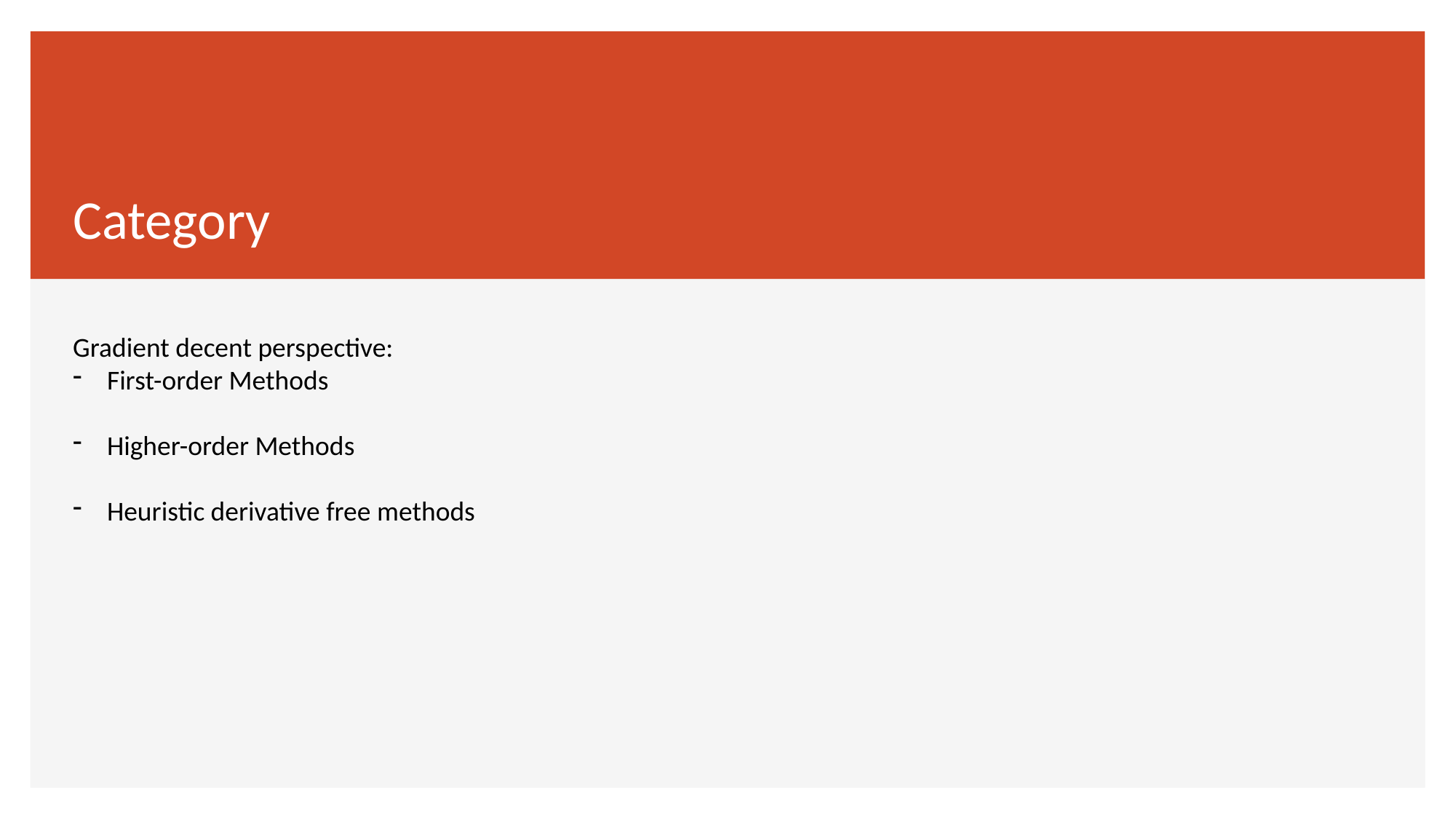

# Category
Gradient decent perspective:
First-order Methods

Higher-order Methods

Heuristic derivative free methods